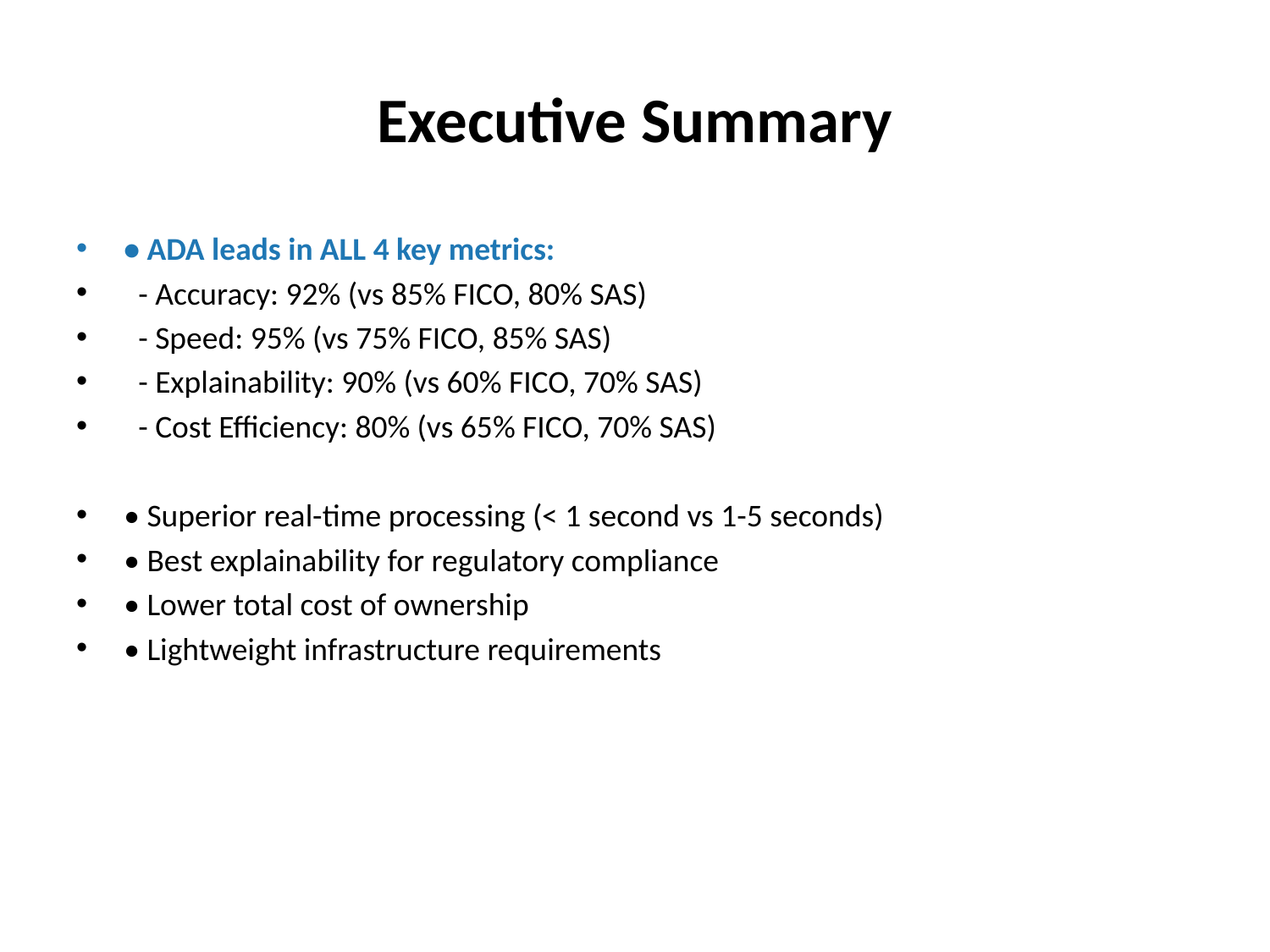

# Executive Summary
• ADA leads in ALL 4 key metrics:
  - Accuracy: 92% (vs 85% FICO, 80% SAS)
  - Speed: 95% (vs 75% FICO, 85% SAS)
  - Explainability: 90% (vs 60% FICO, 70% SAS)
  - Cost Efficiency: 80% (vs 65% FICO, 70% SAS)

• Superior real-time processing (< 1 second vs 1-5 seconds)
• Best explainability for regulatory compliance
• Lower total cost of ownership
• Lightweight infrastructure requirements